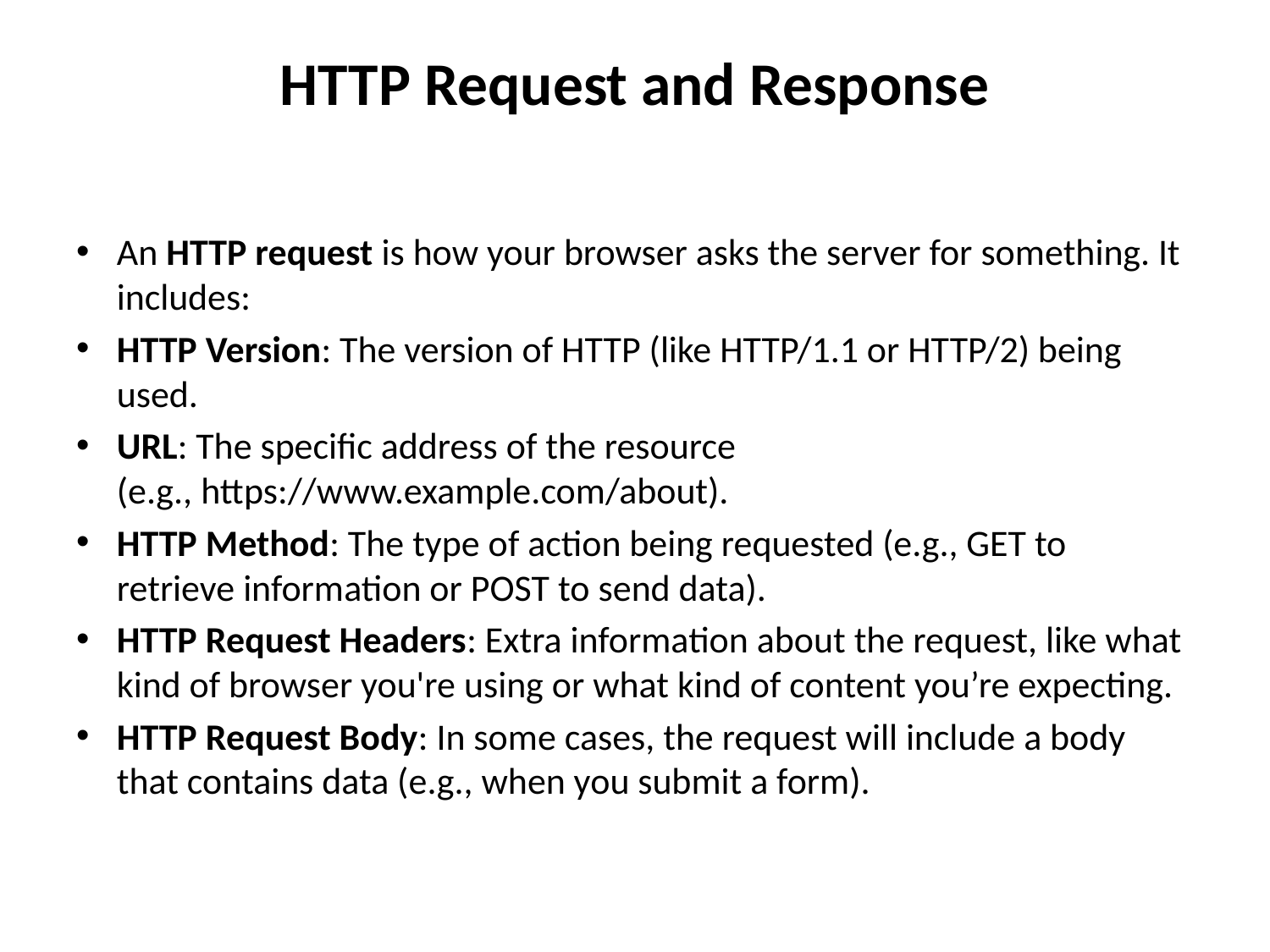

# HTTP Request and Response
An HTTP request is how your browser asks the server for something. It includes:
HTTP Version: The version of HTTP (like HTTP/1.1 or HTTP/2) being used.
URL: The specific address of the resource (e.g., https://www.example.com/about).
HTTP Method: The type of action being requested (e.g., GET to retrieve information or POST to send data).
HTTP Request Headers: Extra information about the request, like what kind of browser you're using or what kind of content you’re expecting.
HTTP Request Body: In some cases, the request will include a body that contains data (e.g., when you submit a form).